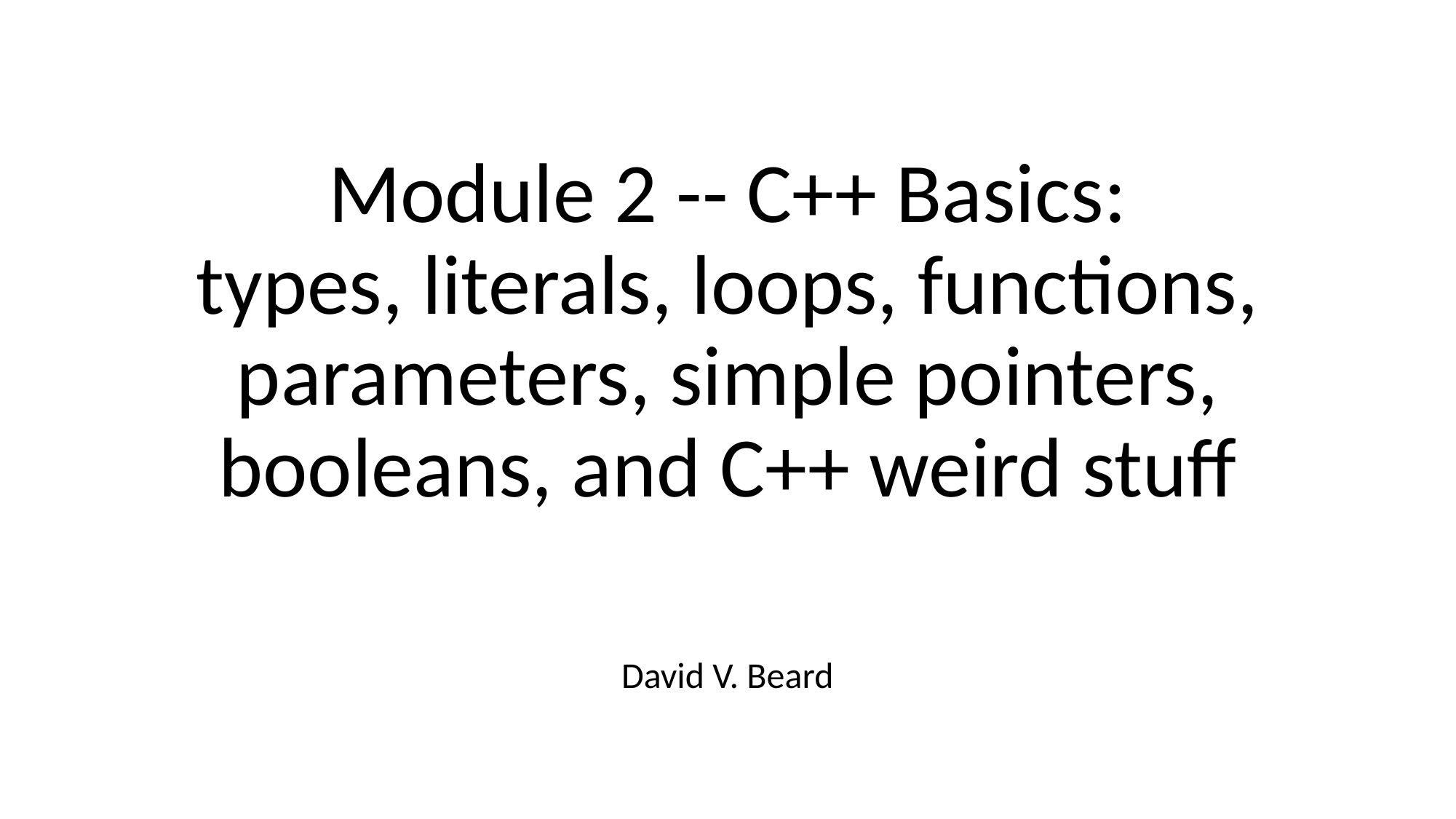

# Module 2 -- C++ Basics: types, literals, loops, functions, parameters, simple pointers, booleans, and C++ weird stuff
David V. Beard